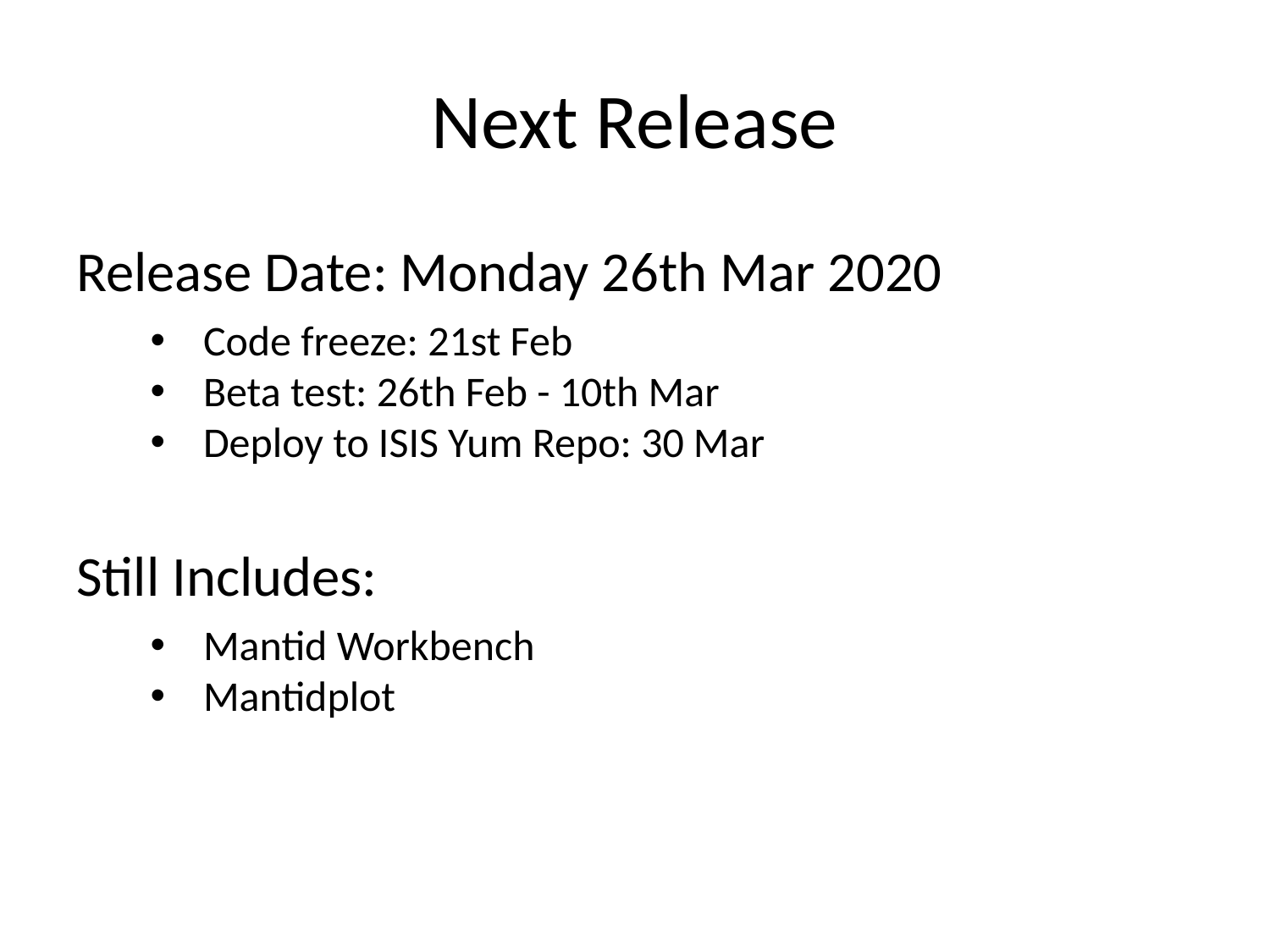

# Next Release
Release Date: Monday 26th Mar 2020
Code freeze: 21st Feb
Beta test: 26th Feb - 10th Mar
Deploy to ISIS Yum Repo: 30 Mar

Still Includes:
Mantid Workbench
Mantidplot